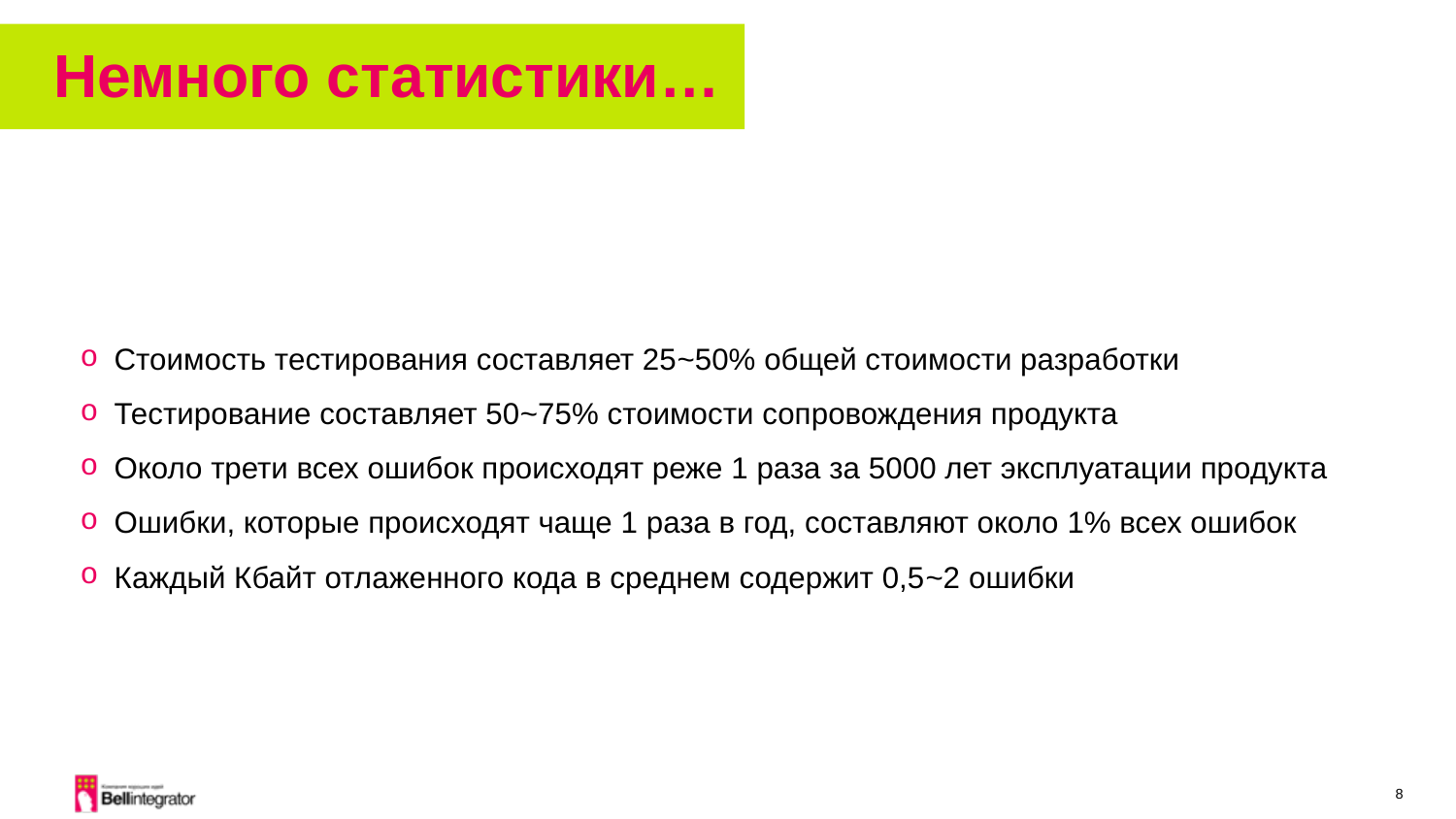

Немного статистики…

Стоимость тестирования составляет 25~50% общей стоимости разработки
Тестирование составляет 50~75% стоимости сопровождения продукта
Около трети всех ошибок происходят реже 1 раза за 5000 лет эксплуатации продукта
Ошибки, которые происходят чаще 1 раза в год, составляют около 1% всех ошибок
Каждый Кбайт отлаженного кода в среднем содержит 0,5~2 ошибки

8